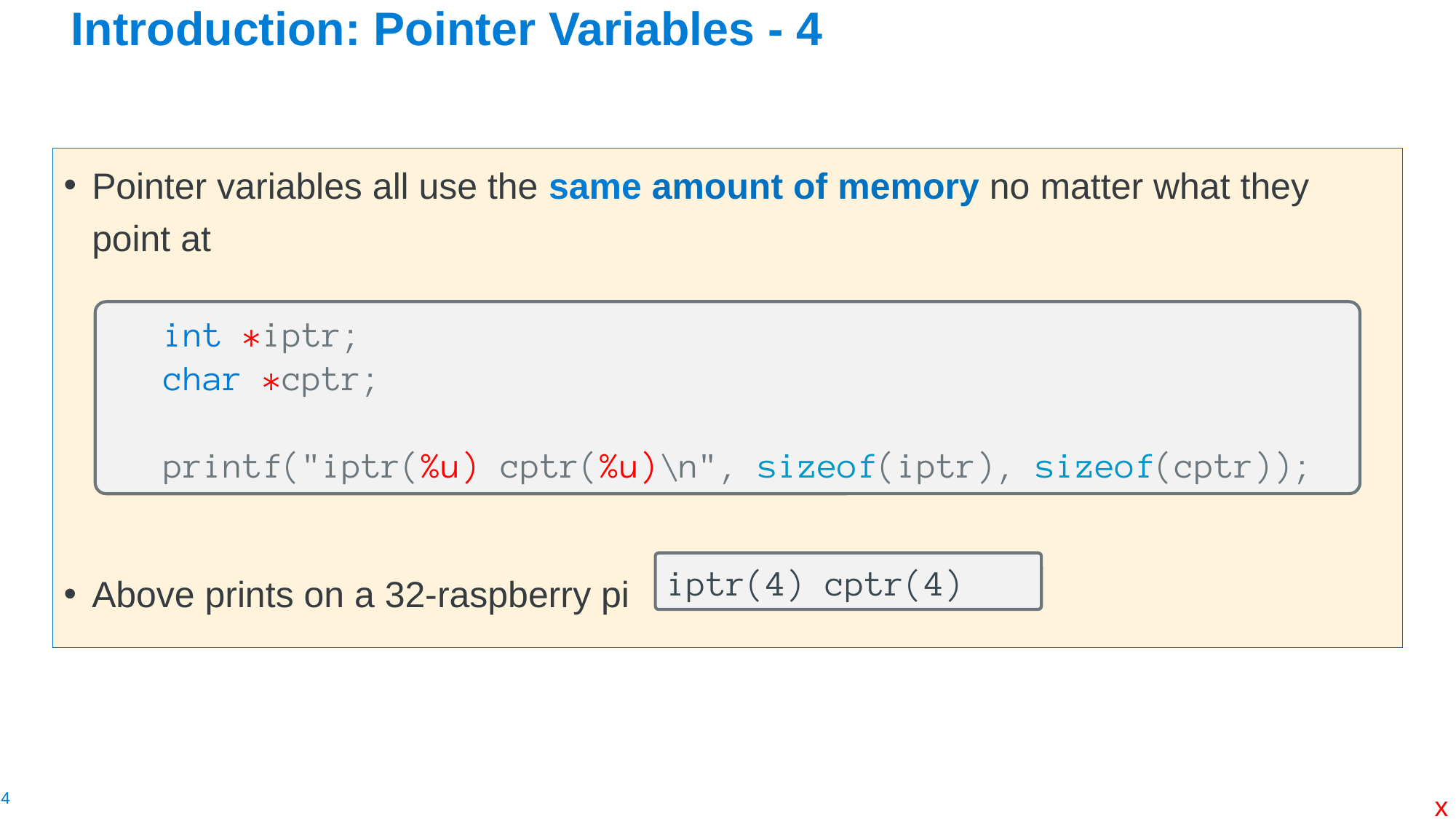

# Introduction: Pointer Variables - 4
Pointer variables all use the same amount of memory no matter what they point at

Above prints on a 32-raspberry pi
int *iptr;
char *cptr;

printf("iptr(%u) cptr(%u)\n", sizeof(iptr), sizeof(cptr));
iptr(4) cptr(4)
x